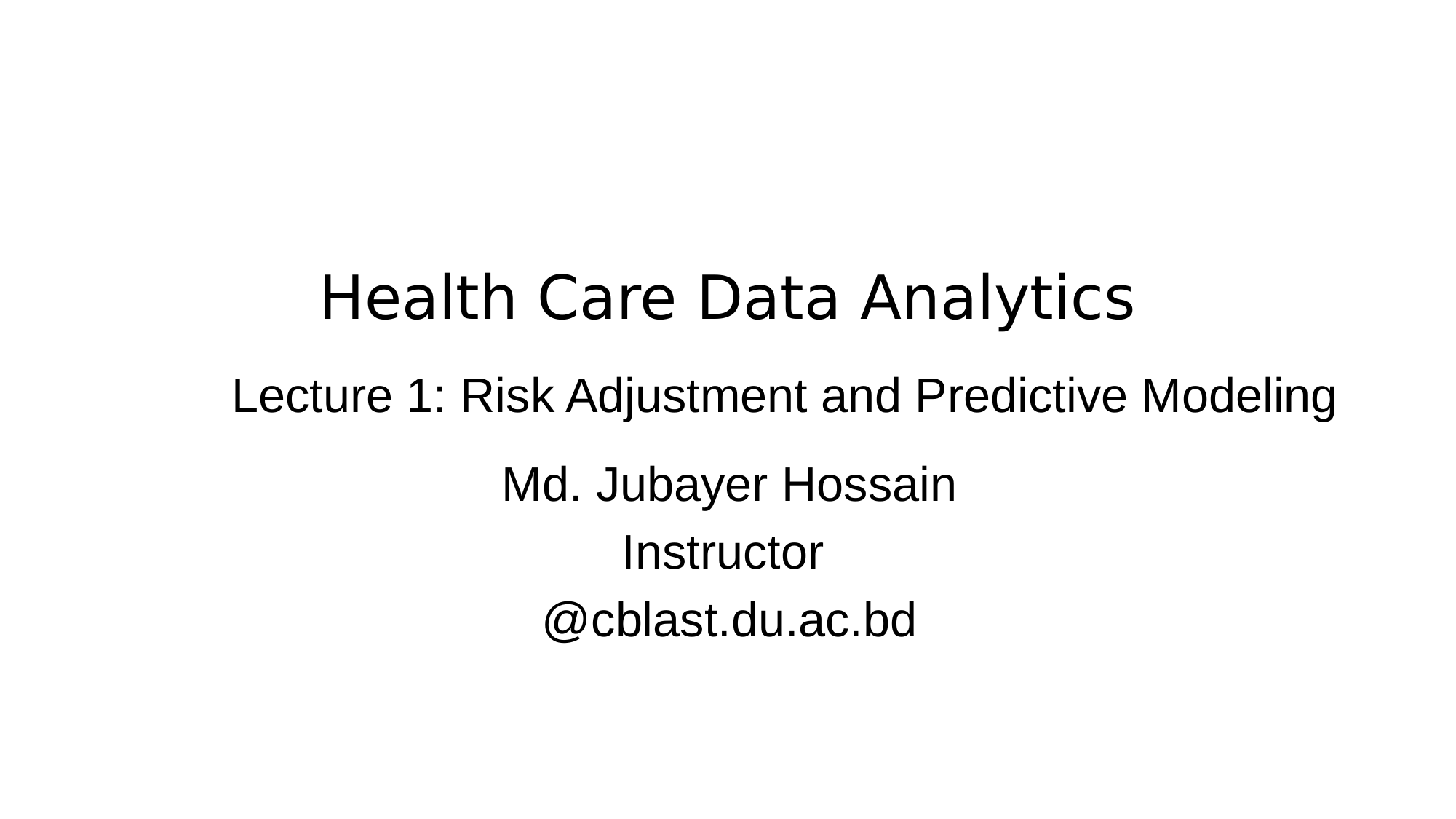

# Health Care Data Analytics
Lecture 1: Risk Adjustment and Predictive Modeling

Md. Jubayer Hossain
Instructor
@cblast.du.ac.bd